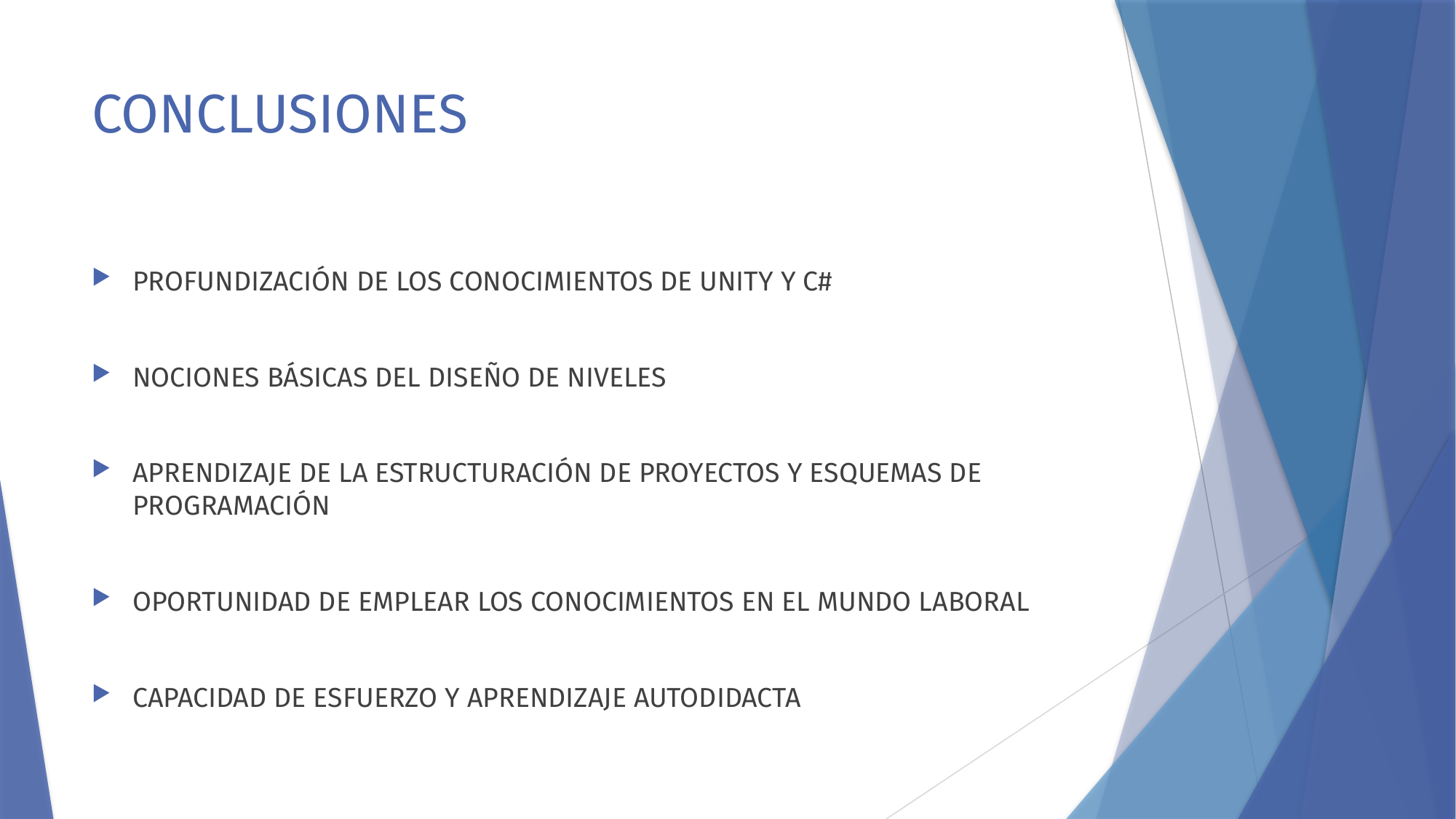

# CONCLUSIONES
PROFUNDIZACIÓN DE LOS CONOCIMIENTOS DE UNITY Y C#

NOCIONES BÁSICAS DEL DISEÑO DE NIVELES

APRENDIZAJE DE LA ESTRUCTURACIÓN DE PROYECTOS Y ESQUEMAS DE PROGRAMACIÓN

OPORTUNIDAD DE EMPLEAR LOS CONOCIMIENTOS EN EL MUNDO LABORAL

CAPACIDAD DE ESFUERZO Y APRENDIZAJE AUTODIDACTA